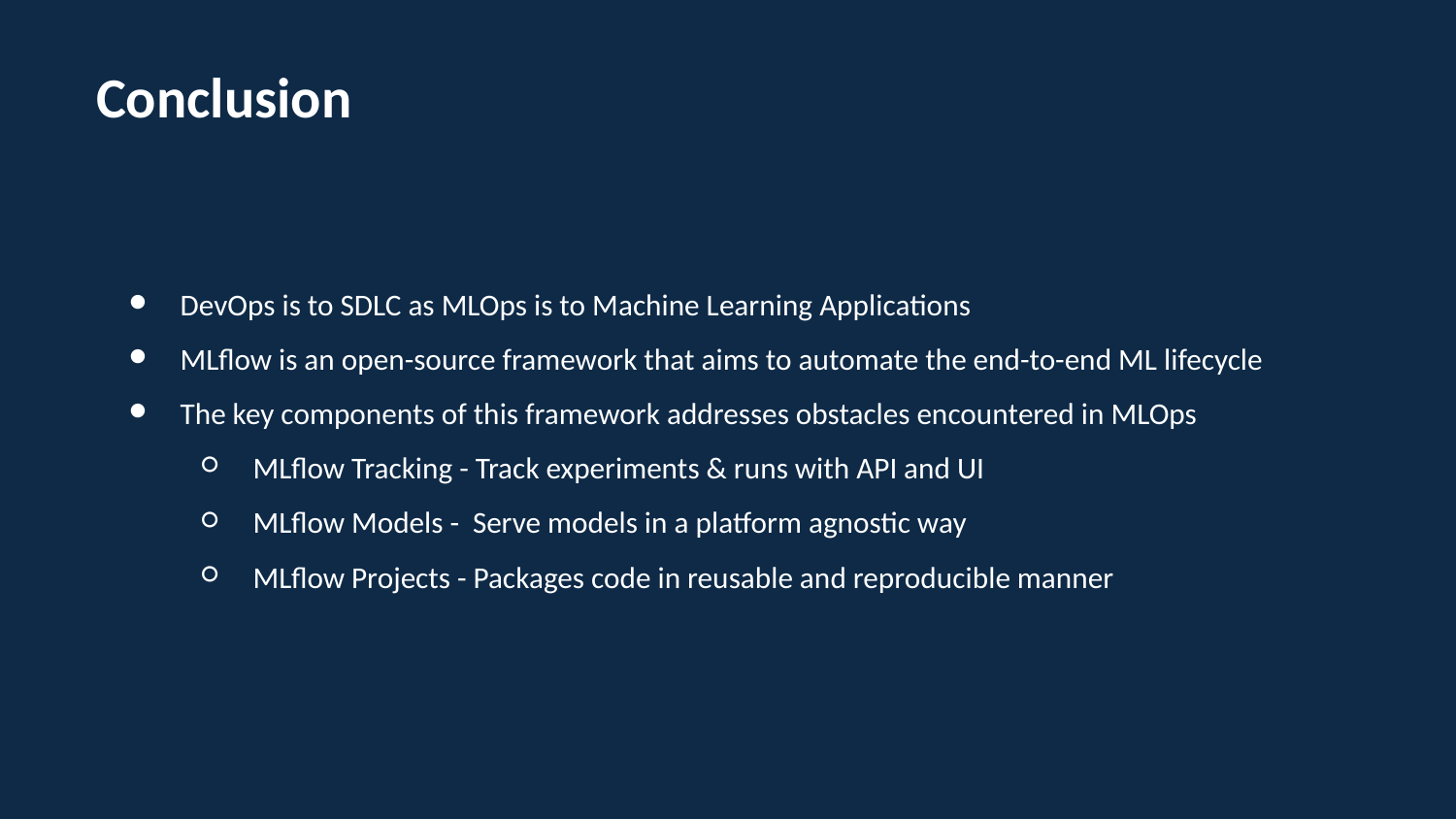

Conclusion
DevOps is to SDLC as MLOps is to Machine Learning Applications
MLflow is an open-source framework that aims to automate the end-to-end ML lifecycle
The key components of this framework addresses obstacles encountered in MLOps
MLflow Tracking - Track experiments & runs with API and UI
MLflow Models -  Serve models in a platform agnostic way
MLflow Projects - Packages code in reusable and reproducible manner